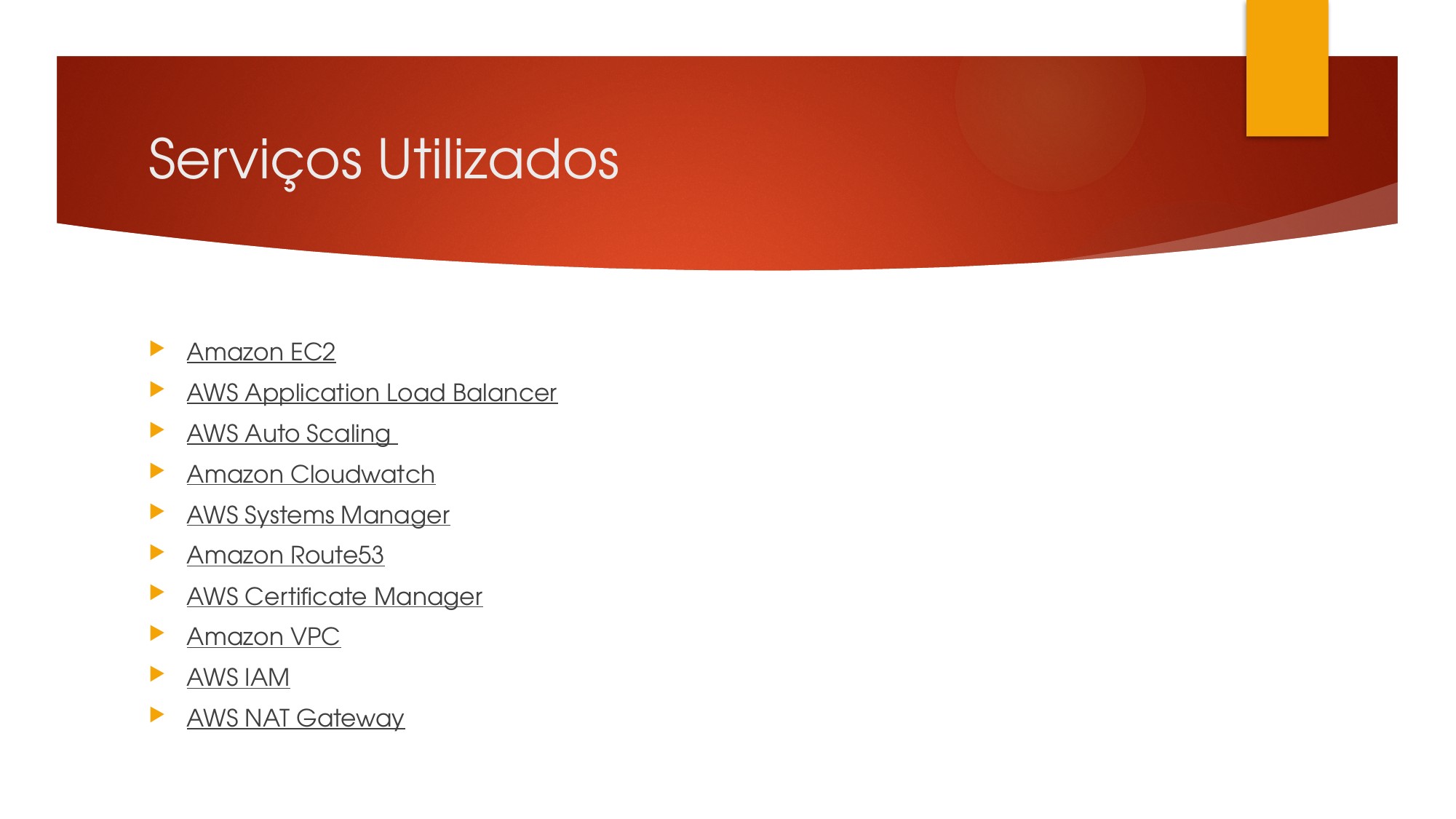

# Serviços Utilizados
Amazon EC2
AWS Application Load Balancer
AWS Auto Scaling
Amazon Cloudwatch
AWS Systems Manager
Amazon Route53
AWS Certificate Manager
Amazon VPC
AWS IAM
AWS NAT Gateway